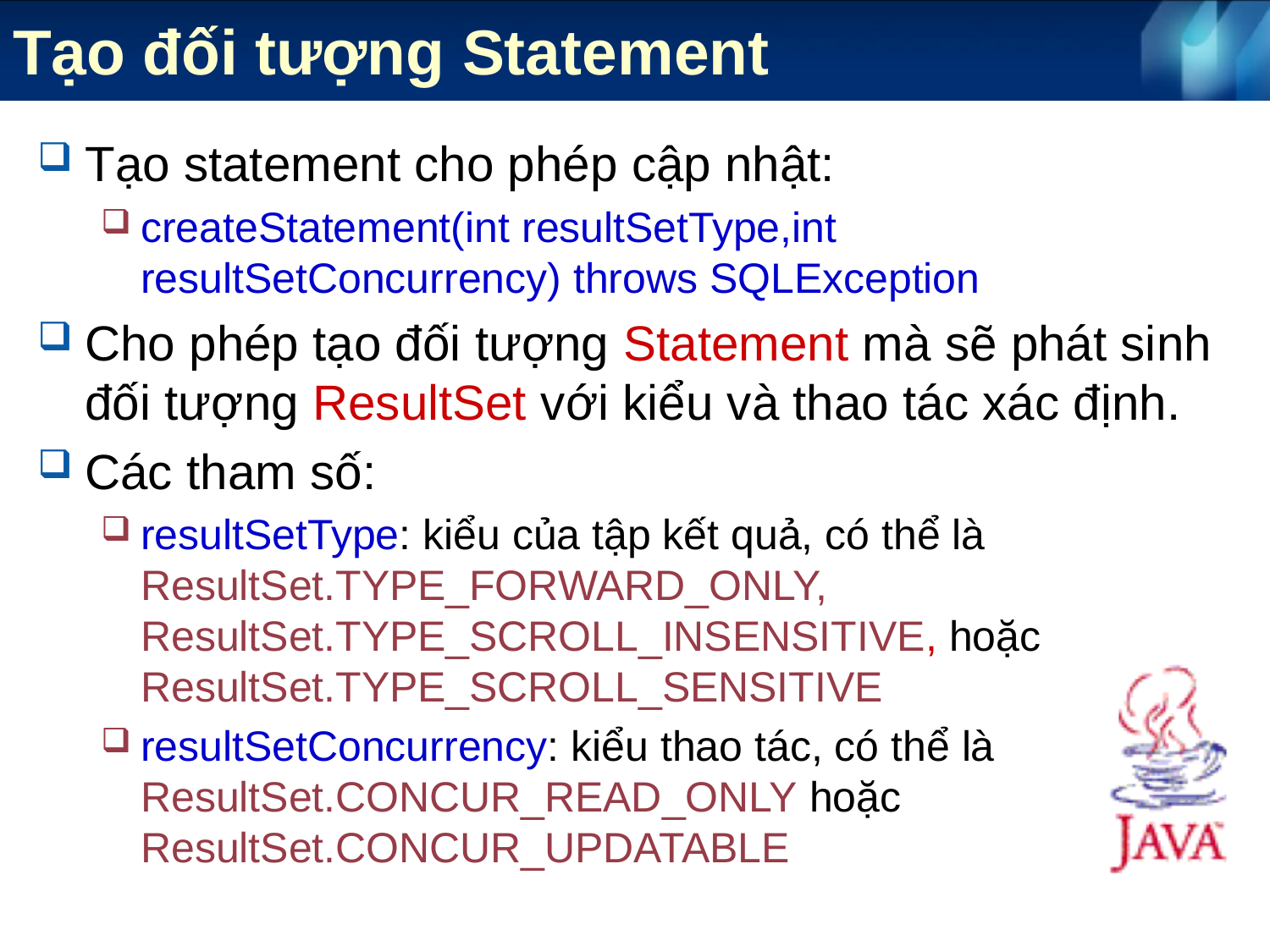

# Tạo đối tượng Statement
Tạo statement cho phép cập nhật:
createStatement(int resultSetType,int resultSetConcurrency) throws SQLException
Cho phép tạo đối tượng Statement mà sẽ phát sinh đối tượng ResultSet với kiểu và thao tác xác định.
Các tham số:
resultSetType: kiểu của tập kết quả, có thể là ResultSet.TYPE_FORWARD_ONLY, ResultSet.TYPE_SCROLL_INSENSITIVE, hoặc  ResultSet.TYPE_SCROLL_SENSITIVE
resultSetConcurrency: kiểu thao tác, có thể là ResultSet.CONCUR_READ_ONLY hoặc ResultSet.CONCUR_UPDATABLE
19